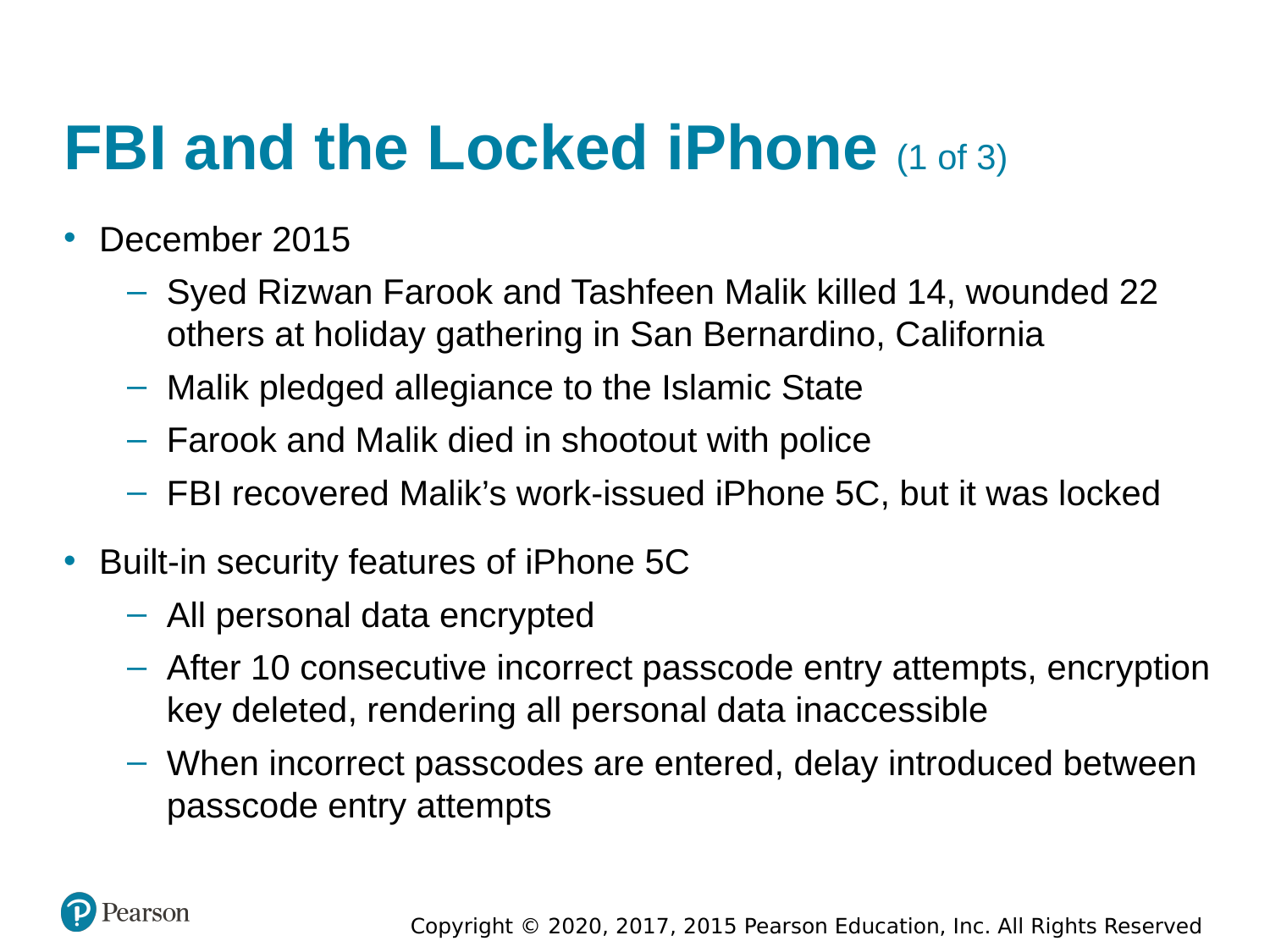

# F B I and the Locked iPhone (1 of 3)
December 2015
Syed Rizwan Farook and Tashfeen Malik killed 14, wounded 22 others at holiday gathering in San Bernardino, California
Malik pledged allegiance to the Islamic State
Farook and Malik died in shootout with police
F B I recovered Malik’s work-issued iPhone 5C, but it was locked
Built-in security features of iPhone 5C
All personal data encrypted
After 10 consecutive incorrect passcode entry attempts, encryption key deleted, rendering all personal data inaccessible
When incorrect passcodes are entered, delay introduced between passcode entry attempts